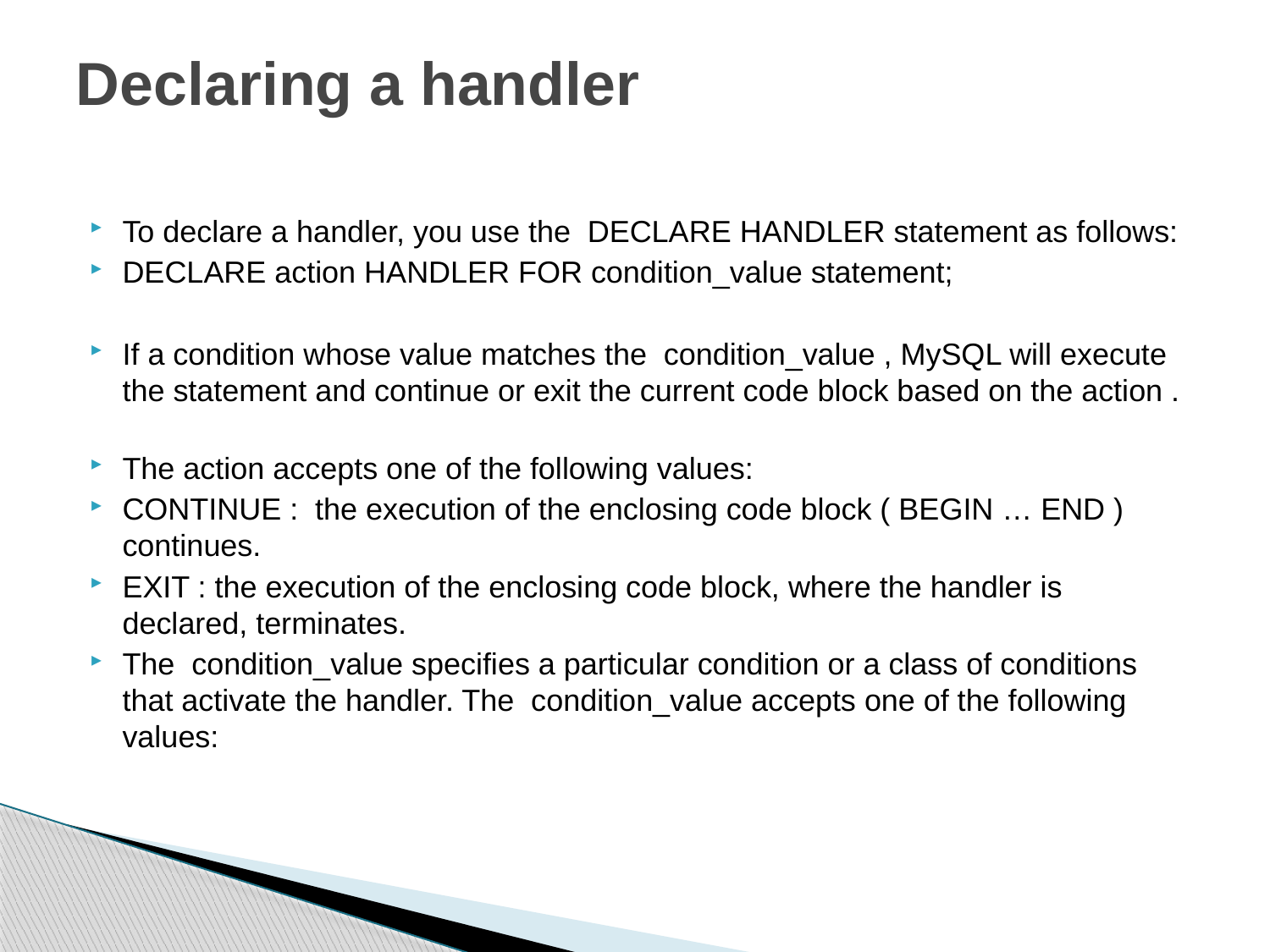

# Declaring a handler
To declare a handler, you use the  DECLARE HANDLER statement as follows:
DECLARE action HANDLER FOR condition_value statement;

If a condition whose value matches the  condition_value , MySQL will execute the statement and continue or exit the current code block based on the action .
The action accepts one of the following values:
CONTINUE :  the execution of the enclosing code block ( BEGIN … END ) continues.
EXIT : the execution of the enclosing code block, where the handler is declared, terminates.
The  condition_value specifies a particular condition or a class of conditions that activate the handler. The  condition_value accepts one of the following values: